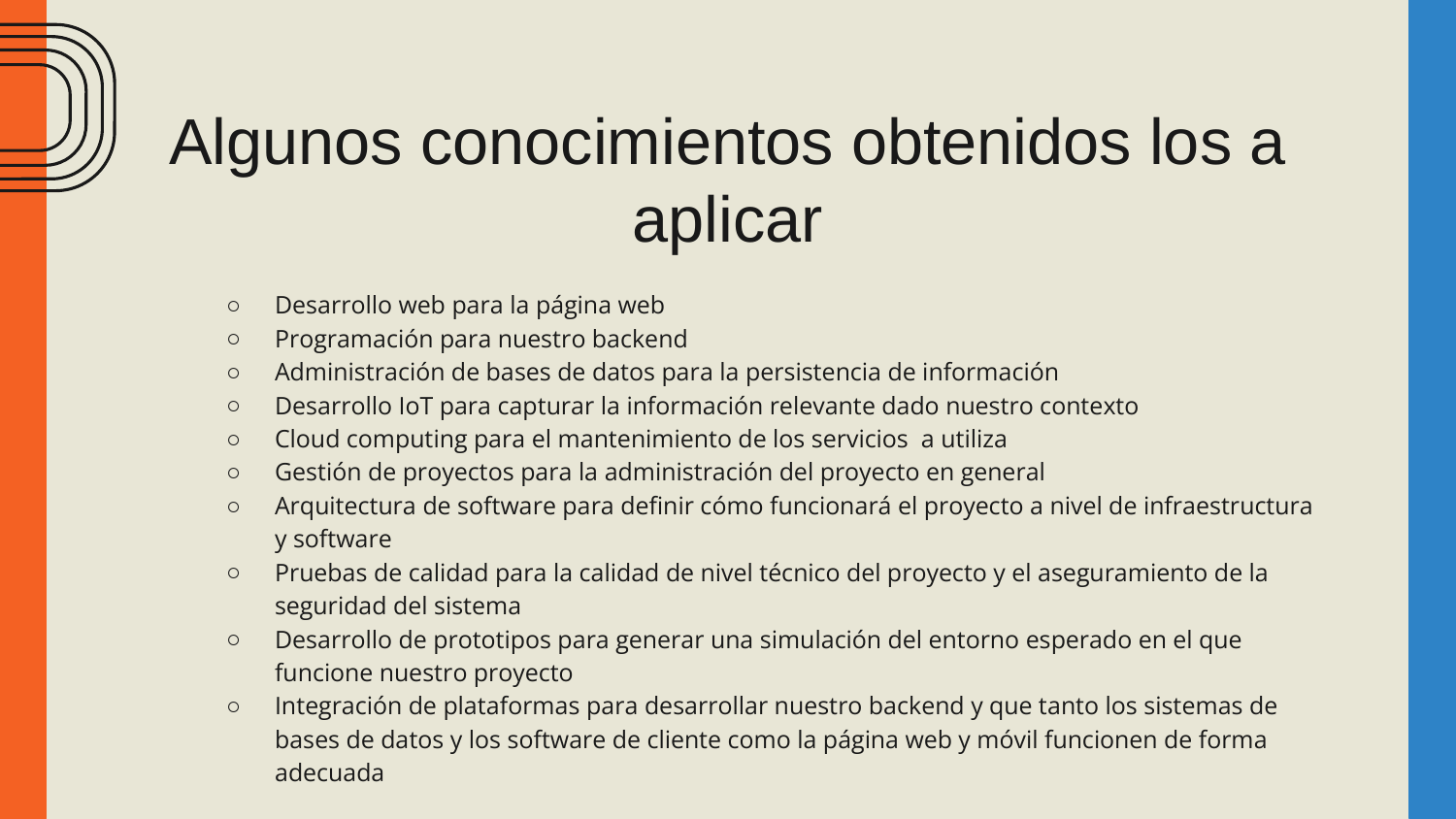

# Algunos conocimientos obtenidos los a aplicar
Desarrollo web para la página web
Programación para nuestro backend
Administración de bases de datos para la persistencia de información
Desarrollo IoT para capturar la información relevante dado nuestro contexto
Cloud computing para el mantenimiento de los servicios  a utiliza
Gestión de proyectos para la administración del proyecto en general
Arquitectura de software para definir cómo funcionará el proyecto a nivel de infraestructura y software
Pruebas de calidad para la calidad de nivel técnico del proyecto y el aseguramiento de la seguridad del sistema
Desarrollo de prototipos para generar una simulación del entorno esperado en el que funcione nuestro proyecto
Integración de plataformas para desarrollar nuestro backend y que tanto los sistemas de bases de datos y los software de cliente como la página web y móvil funcionen de forma adecuada